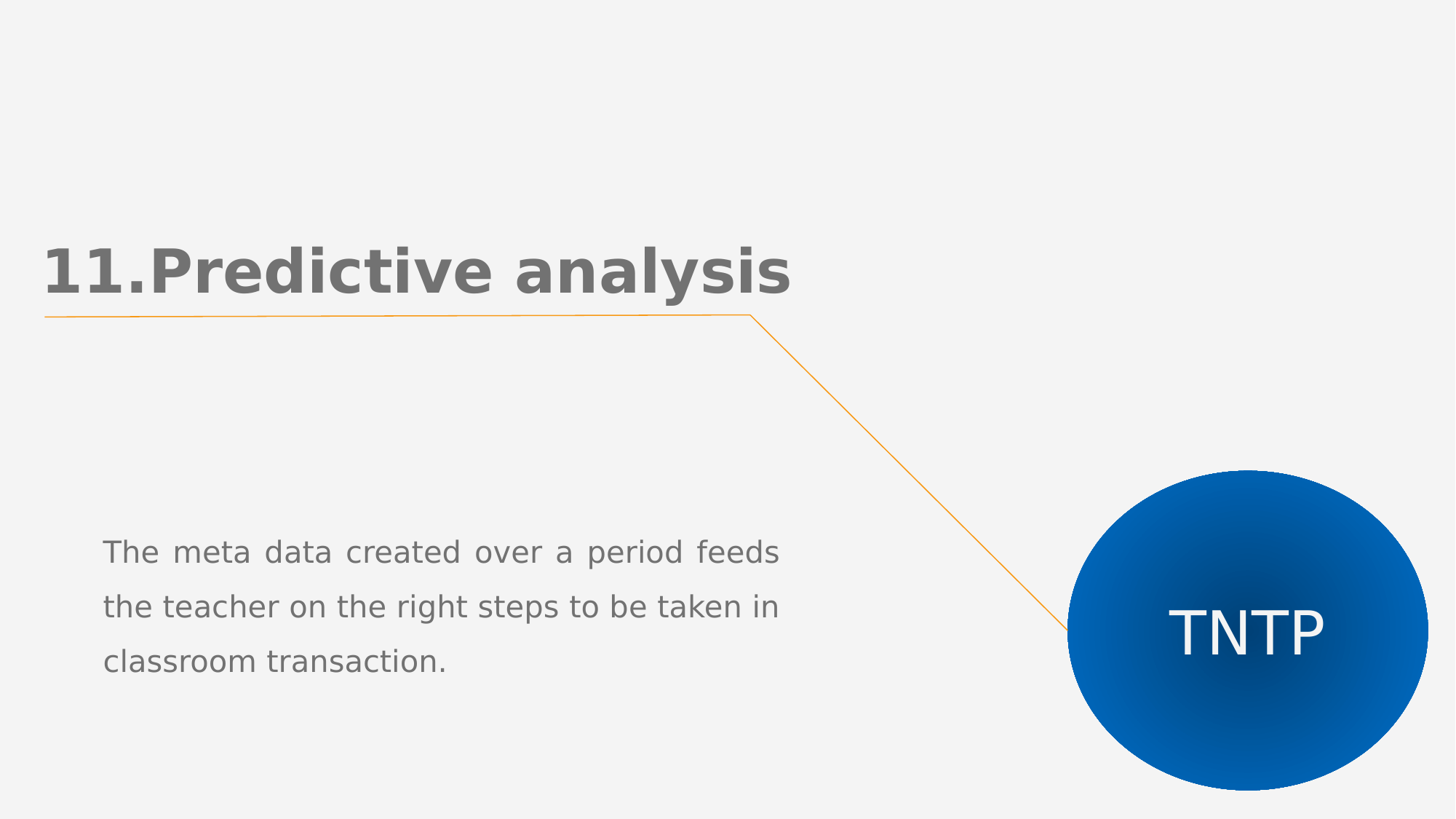

11.Predictive analysis
TNTP
The meta data created over a period feeds the teacher on the right steps to be taken in classroom transaction.